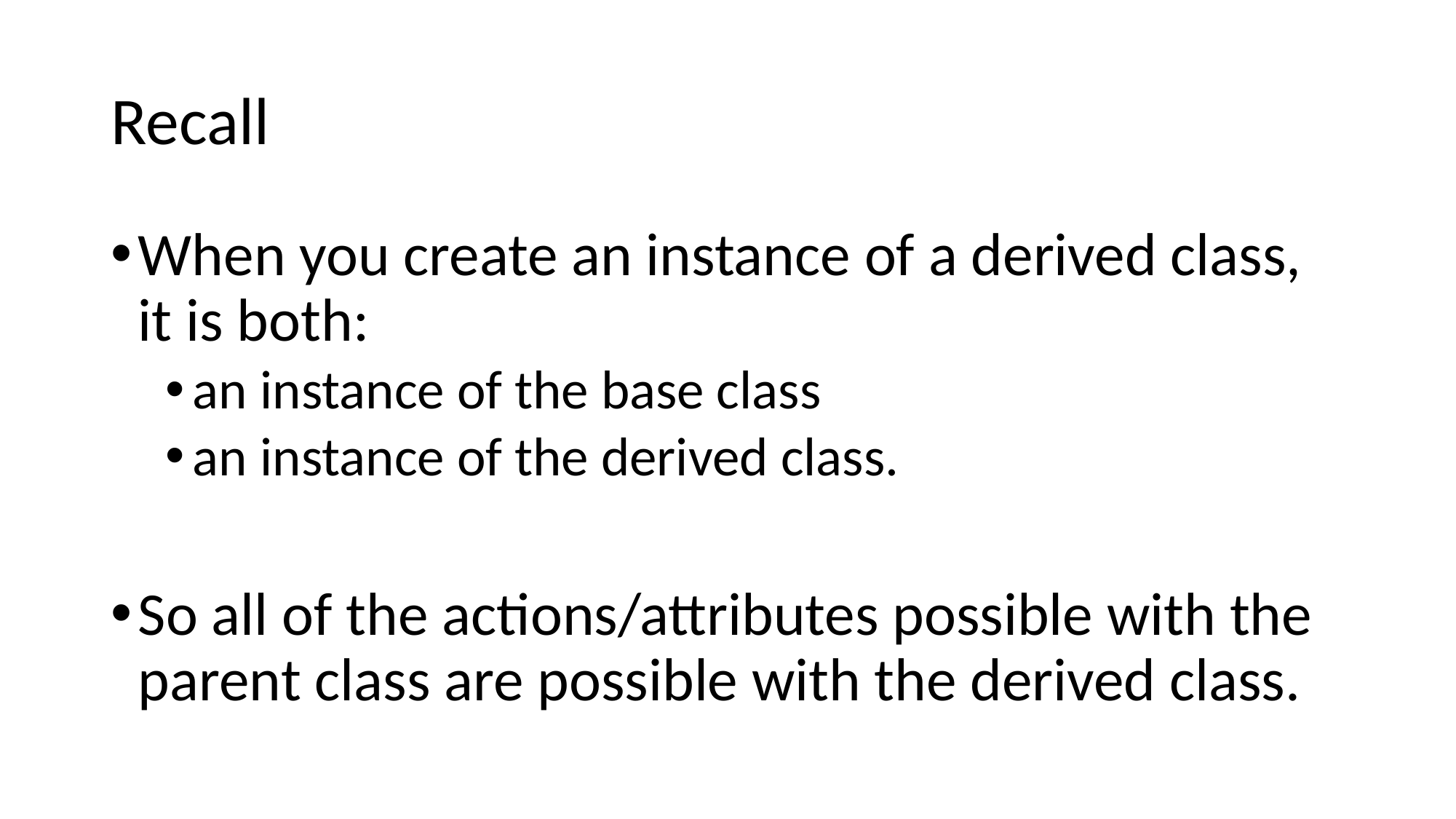

# Recall
When you create an instance of a derived class, it is both:
an instance of the base class
an instance of the derived class.

So all of the actions/attributes possible with the parent class are possible with the derived class.